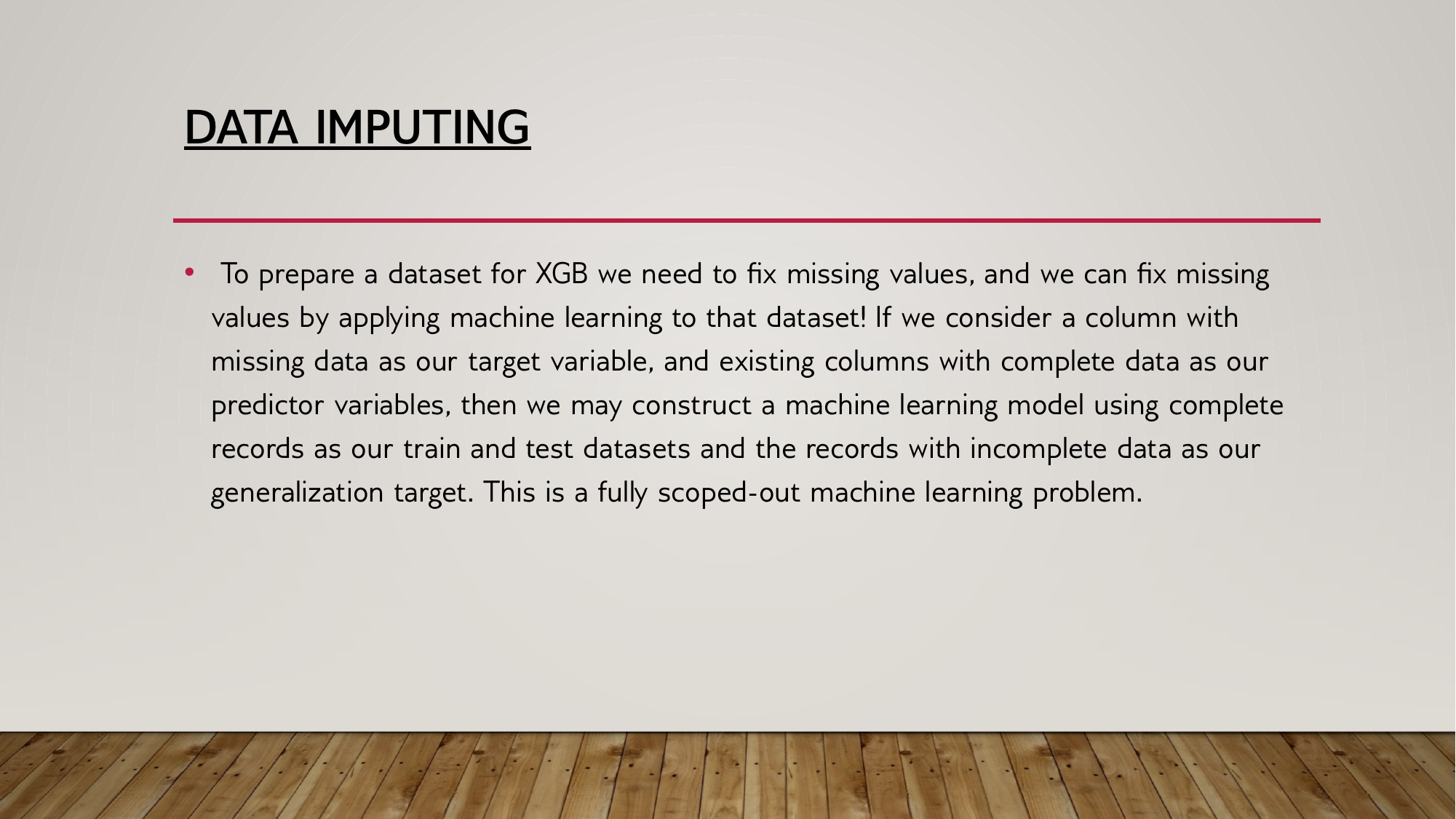

# Data imputing
 To prepare a dataset for XGB we need to fix missing values, and we can fix missing values by applying machine learning to that dataset! If we consider a column with missing data as our target variable, and existing columns with complete data as our predictor variables, then we may construct a machine learning model using complete records as our train and test datasets and the records with incomplete data as our generalization target. This is a fully scoped-out machine learning problem.